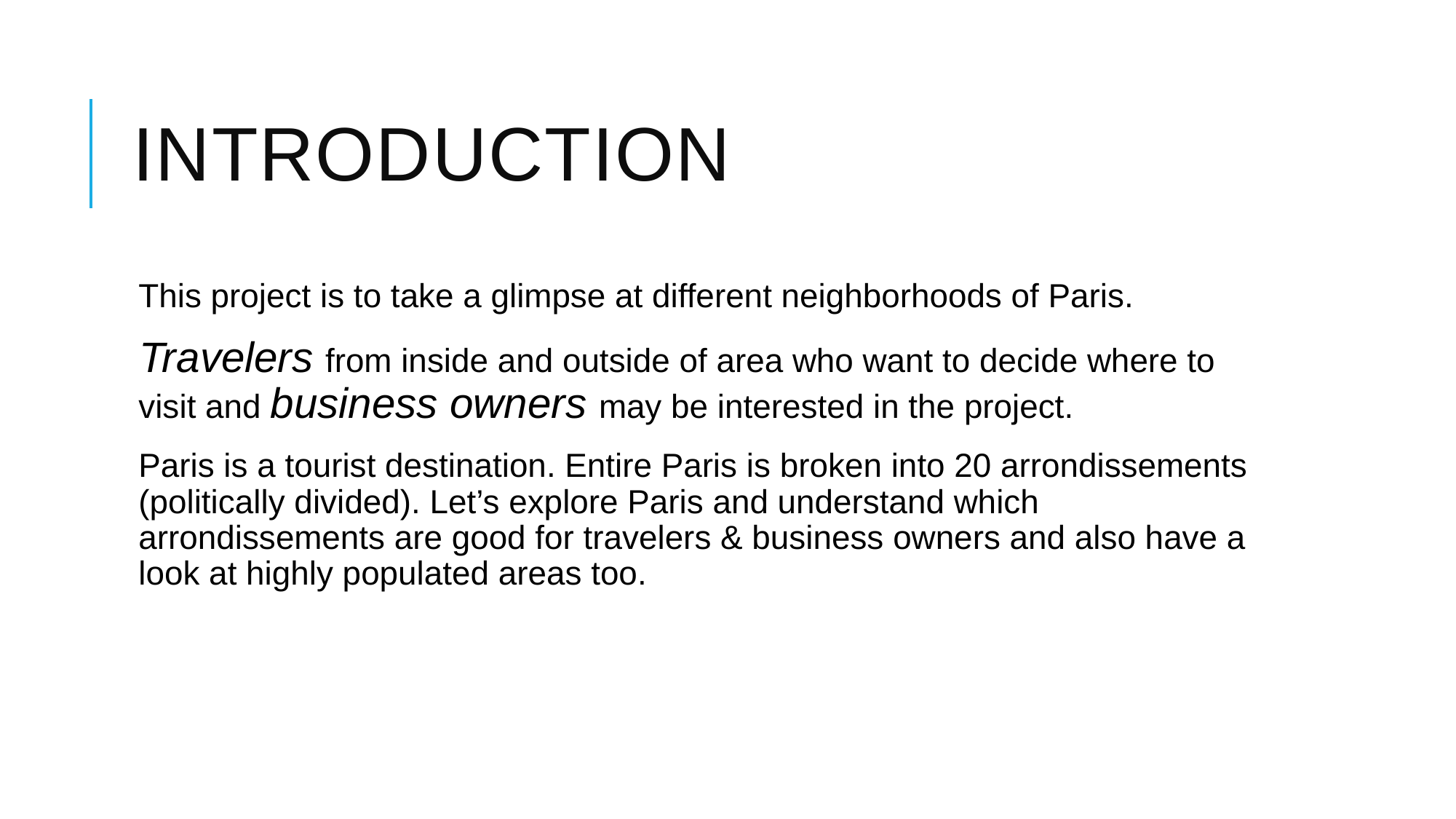

# Introduction
This project is to take a glimpse at different neighborhoods of Paris.
Travelers from inside and outside of area who want to decide where to visit and business owners may be interested in the project.
Paris is a tourist destination. Entire Paris is broken into 20 arrondissements (politically divided). Let’s explore Paris and understand which arrondissements are good for travelers & business owners and also have a look at highly populated areas too.